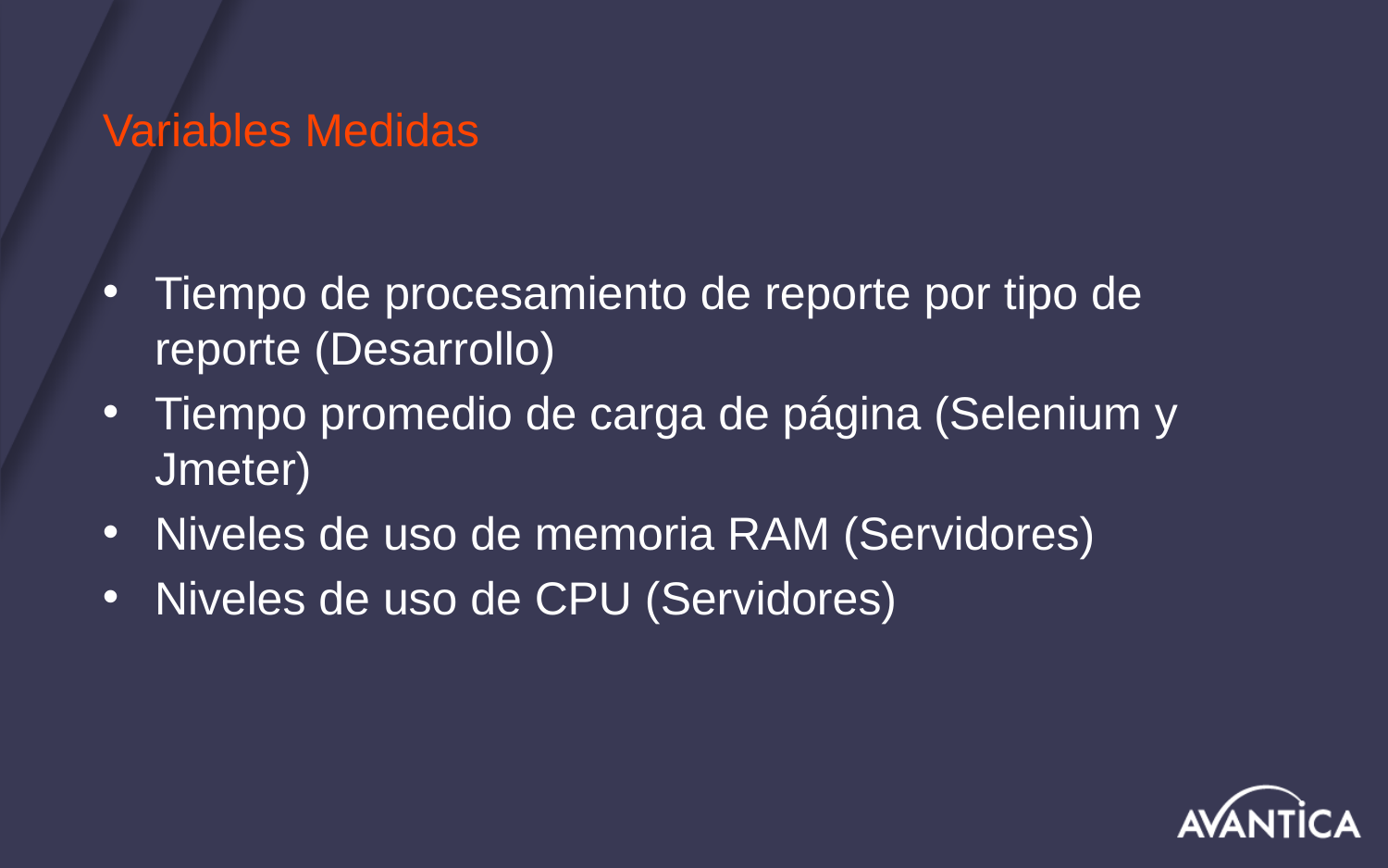

# Variables Medidas
Tiempo de procesamiento de reporte por tipo de reporte (Desarrollo)
Tiempo promedio de carga de página (Selenium y Jmeter)
Niveles de uso de memoria RAM (Servidores)
Niveles de uso de CPU (Servidores)